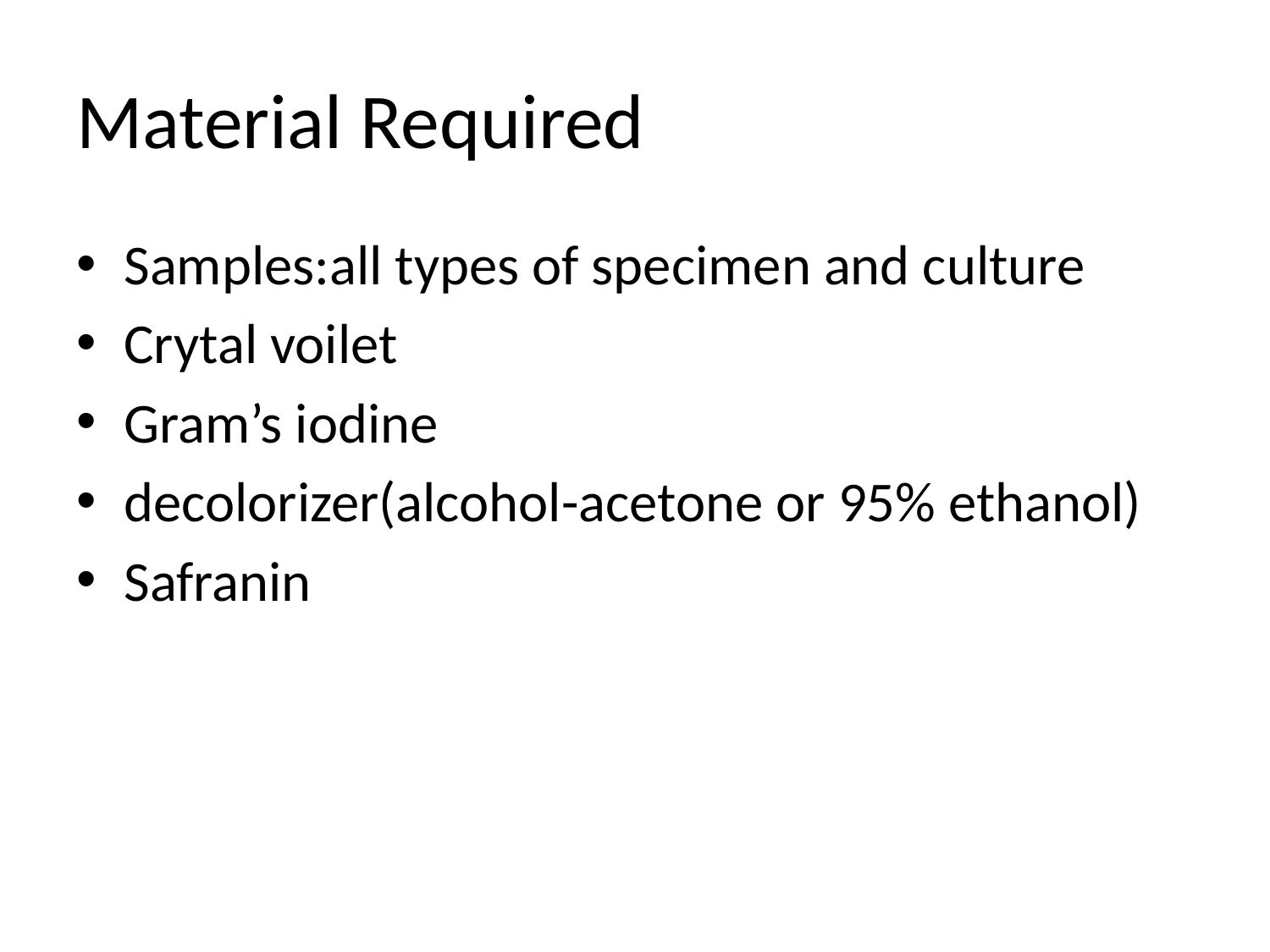

# Material Required
Samples:all types of specimen and culture
Crytal voilet
Gram’s iodine
decolorizer(alcohol-acetone or 95% ethanol)
Safranin